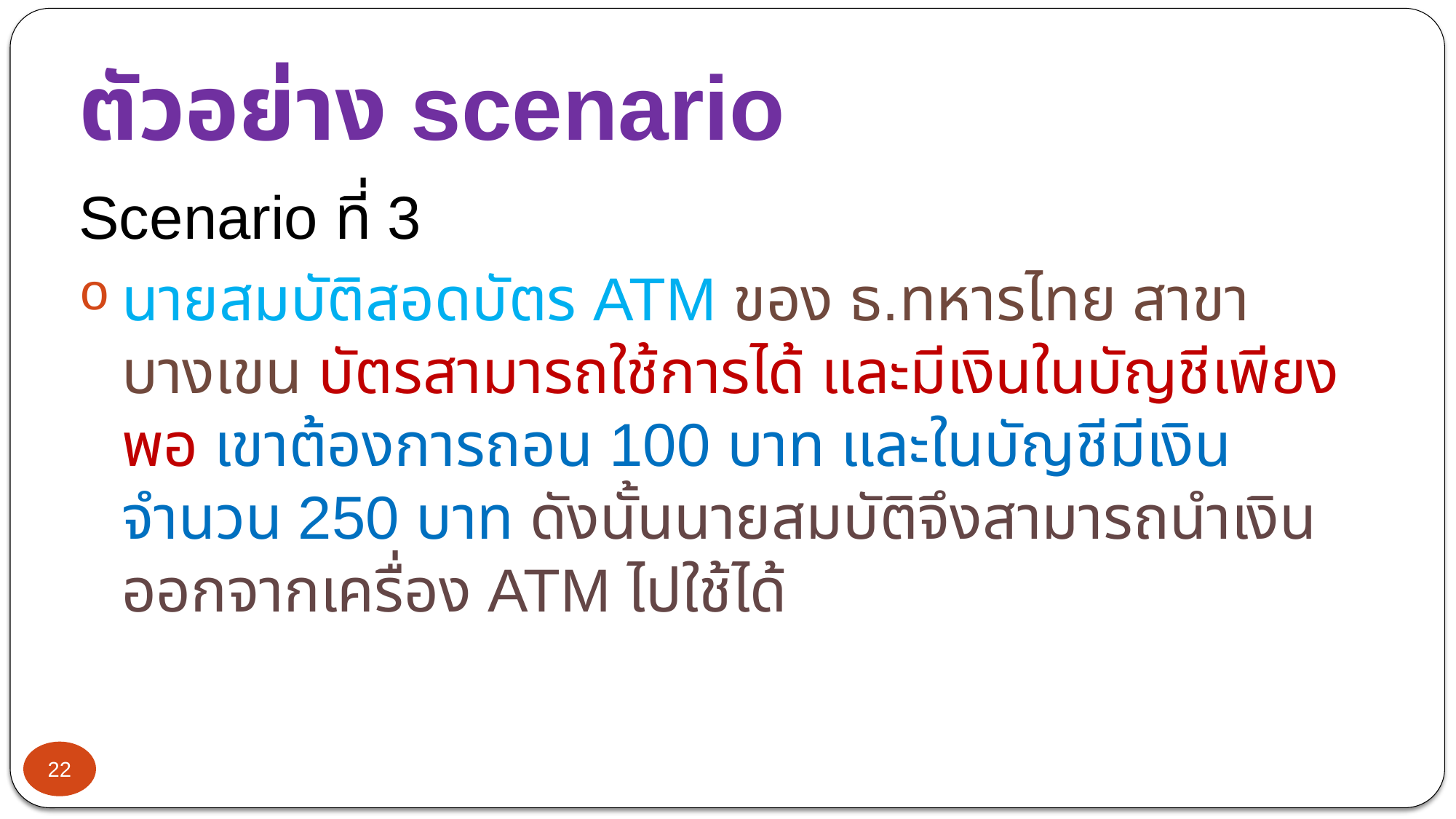

# ตัวอย่าง scenario
Scenario ที่ 3
นายสมบัติสอดบัตร ATM ของ ธ.ทหารไทย สาขาบางเขน บัตรสามารถใช้การได้ และมีเงินในบัญชีเพียงพอ เขาต้องการถอน 100 บาท และในบัญชีมีเงินจำนวน 250 บาท ดังนั้นนายสมบัติจึงสามารถนำเงินออกจากเครื่อง ATM ไปใช้ได้
22